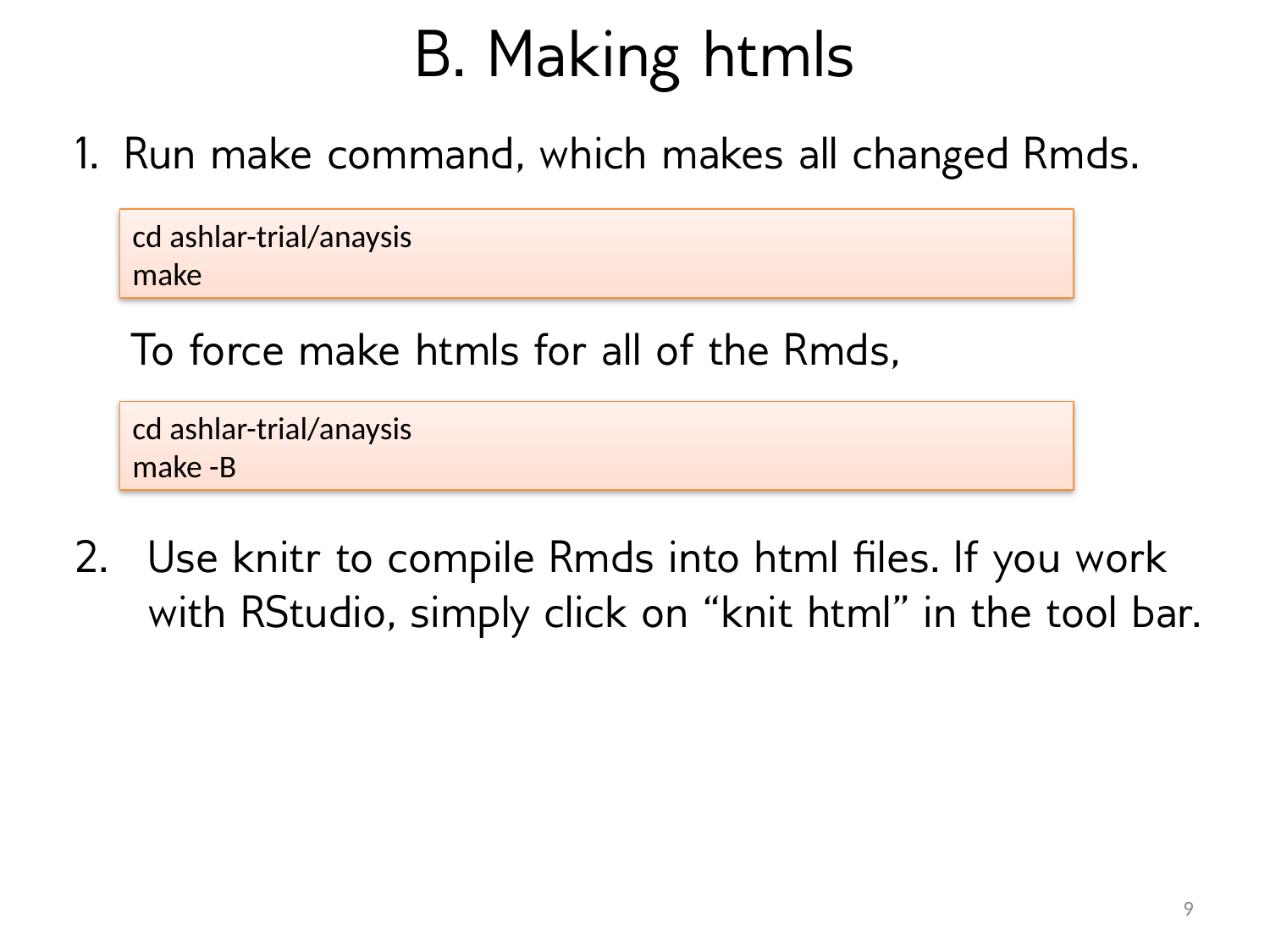

# B. Making htmls
Run make command, which makes all changed Rmds.

    To force make htmls for all of the Rmds,

Use knitr to compile Rmds into html files. If you work with RStudio, simply click on “knit html” in the tool bar.
cd ashlar-trial/anaysis
make
cd ashlar-trial/anaysis
make -B
9